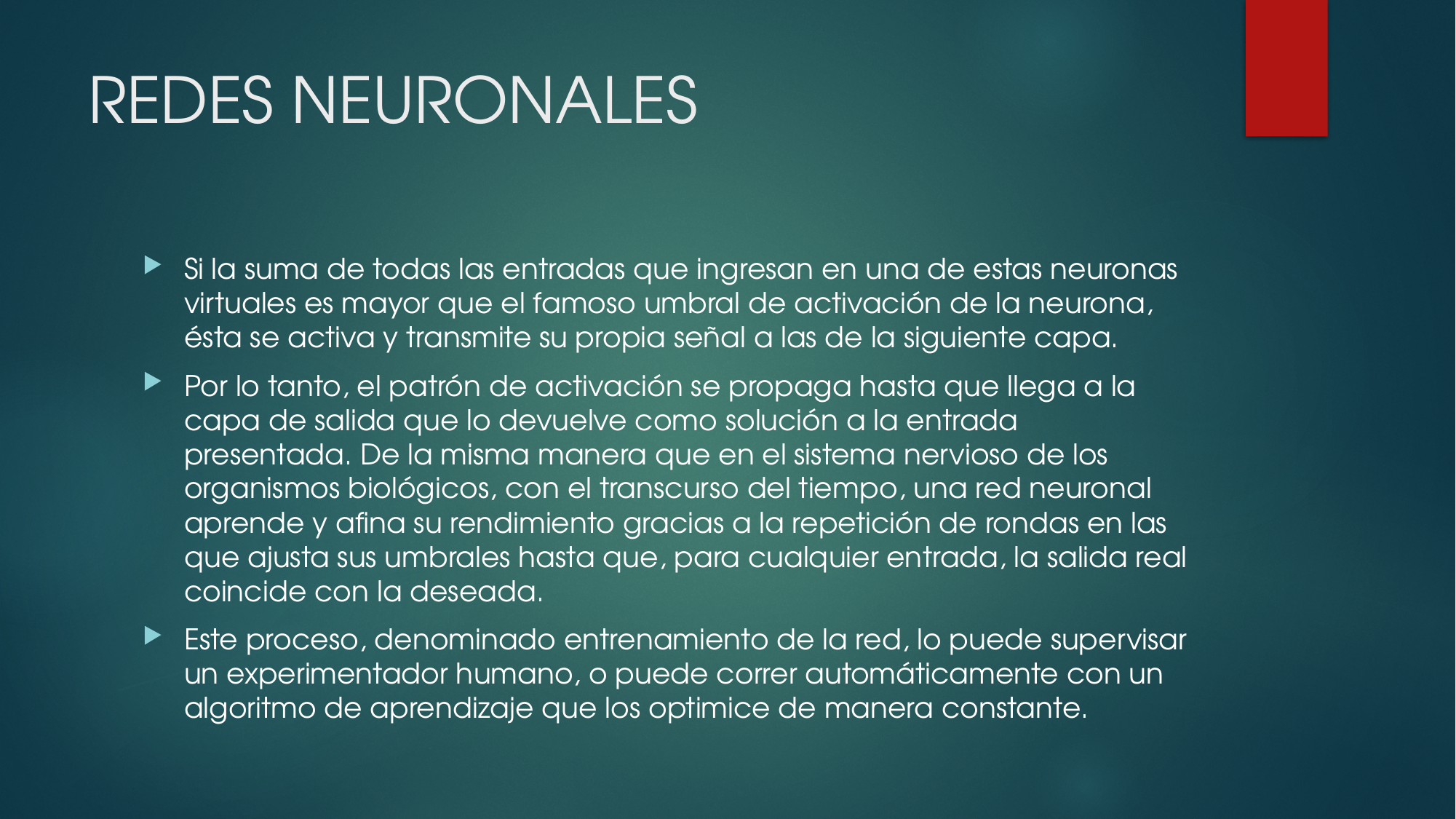

# REDES NEURONALES
Si la suma de todas las entradas que ingresan en una de estas neuronas virtuales es mayor que el famoso umbral de activación de la neurona, ésta se activa y transmite su propia señal a las de la siguiente capa.
Por lo tanto, el patrón de activación se propaga hasta que llega a la capa de salida que lo devuelve como solución a la entrada presentada. De la misma manera que en el sistema nervioso de los organismos biológicos, con el transcurso del tiempo, una red neuronal aprende y afina su rendimiento gracias a la repetición de rondas en las que ajusta sus umbrales hasta que, para cualquier entrada, la salida real coincide con la deseada.
Este proceso, denominado entrenamiento de la red, lo puede supervisar un experimentador humano, o puede correr automáticamente con un algoritmo de aprendizaje que los optimice de manera constante.